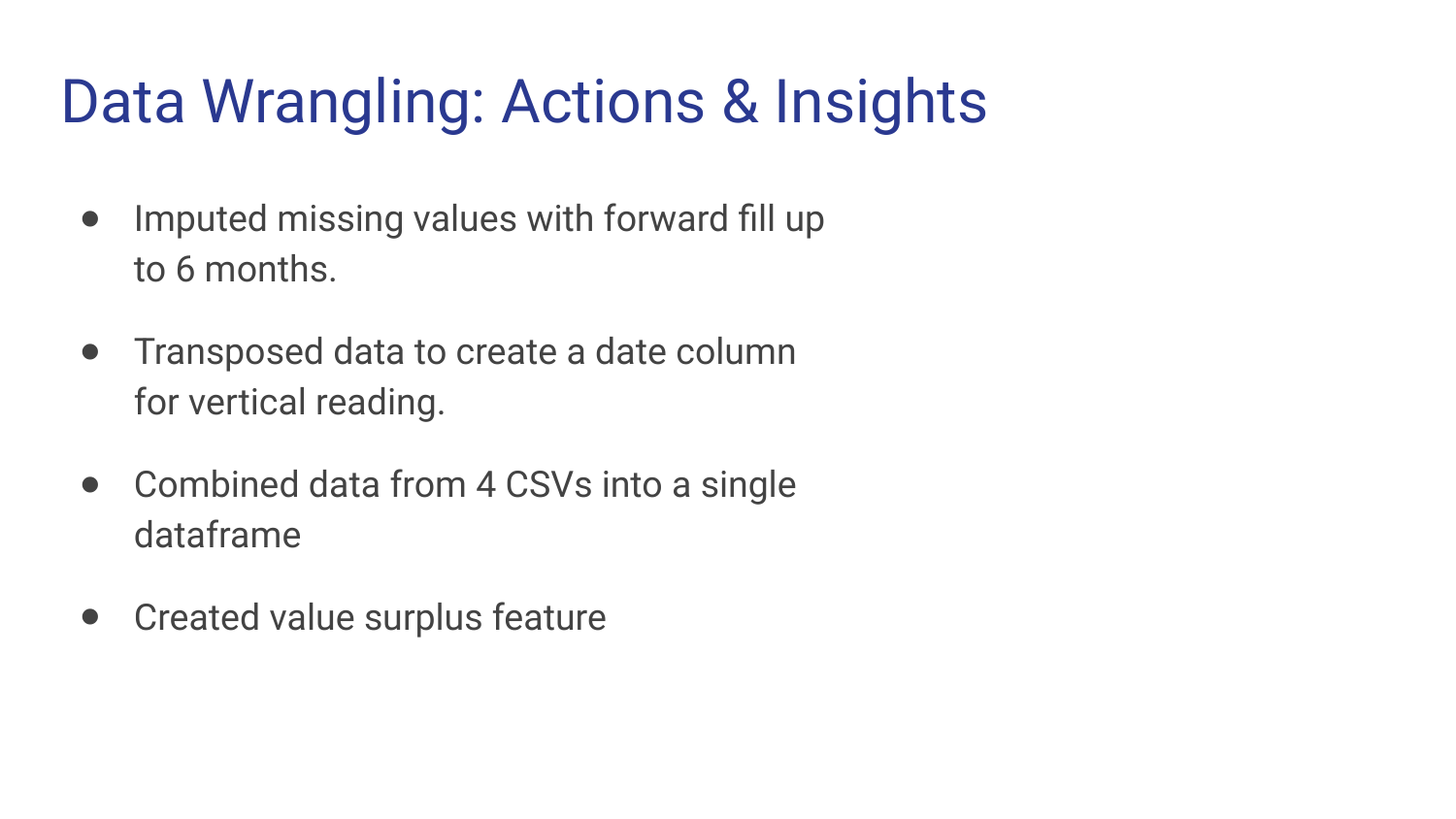

# Data Wrangling: Actions & Insights
Imputed missing values with forward fill up to 6 months.
Transposed data to create a date column for vertical reading.
Combined data from 4 CSVs into a single dataframe
Created value surplus feature